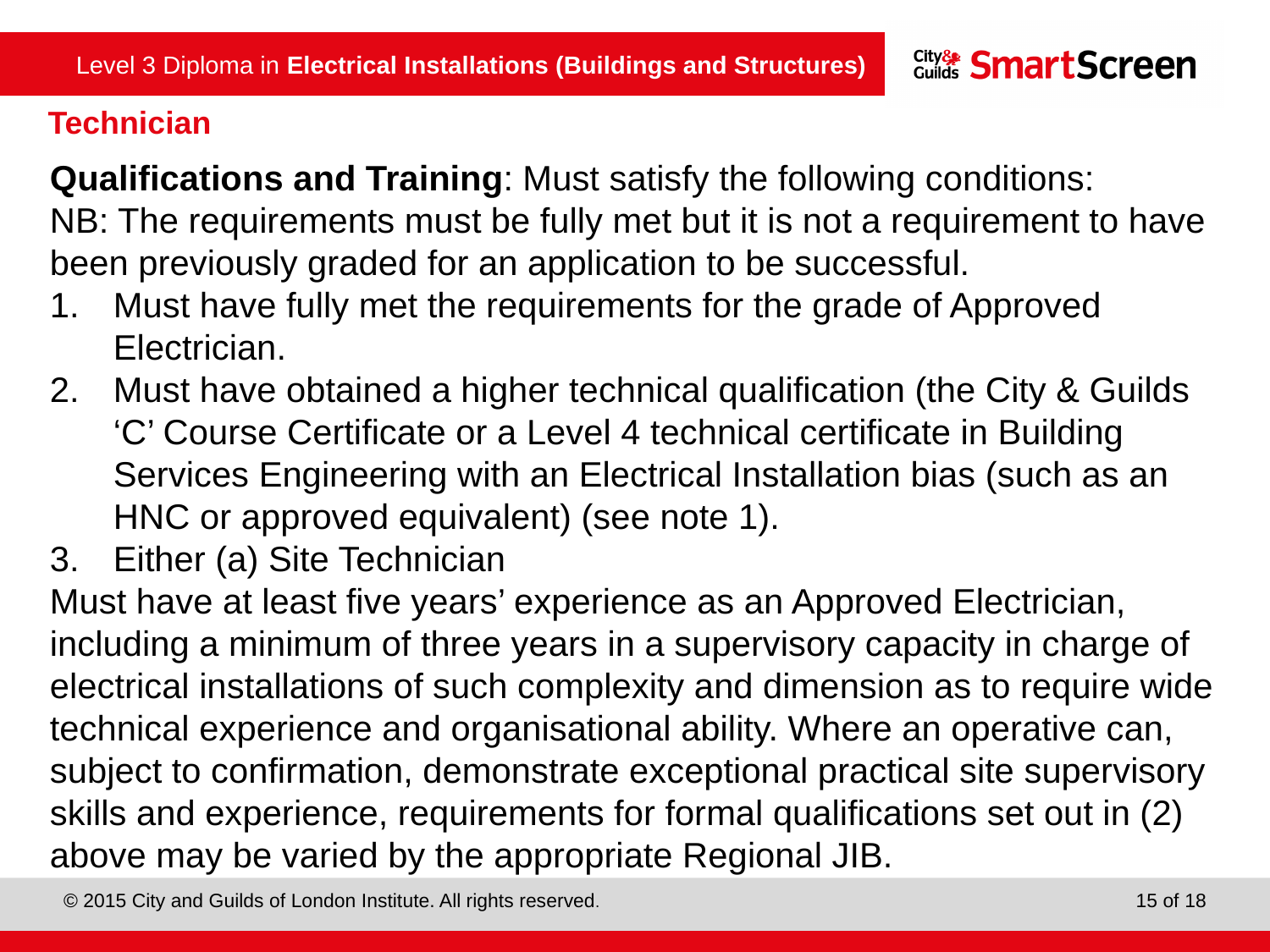

Technician
Qualifications and Training: Must satisfy the following conditions:
NB: The requirements must be fully met but it is not a requirement to have been previously graded for an application to be successful.
Must have fully met the requirements for the grade of Approved Electrician.
Must have obtained a higher technical qualification (the City & Guilds ‘C’ Course Certificate or a Level 4 technical certificate in Building Services Engineering with an Electrical Installation bias (such as an HNC or approved equivalent) (see note 1).
Either (a) Site Technician
Must have at least five years’ experience as an Approved Electrician, including a minimum of three years in a supervisory capacity in charge of electrical installations of such complexity and dimension as to require wide technical experience and organisational ability. Where an operative can, subject to confirmation, demonstrate exceptional practical site supervisory skills and experience, requirements for formal qualifications set out in (2) above may be varied by the appropriate Regional JIB.